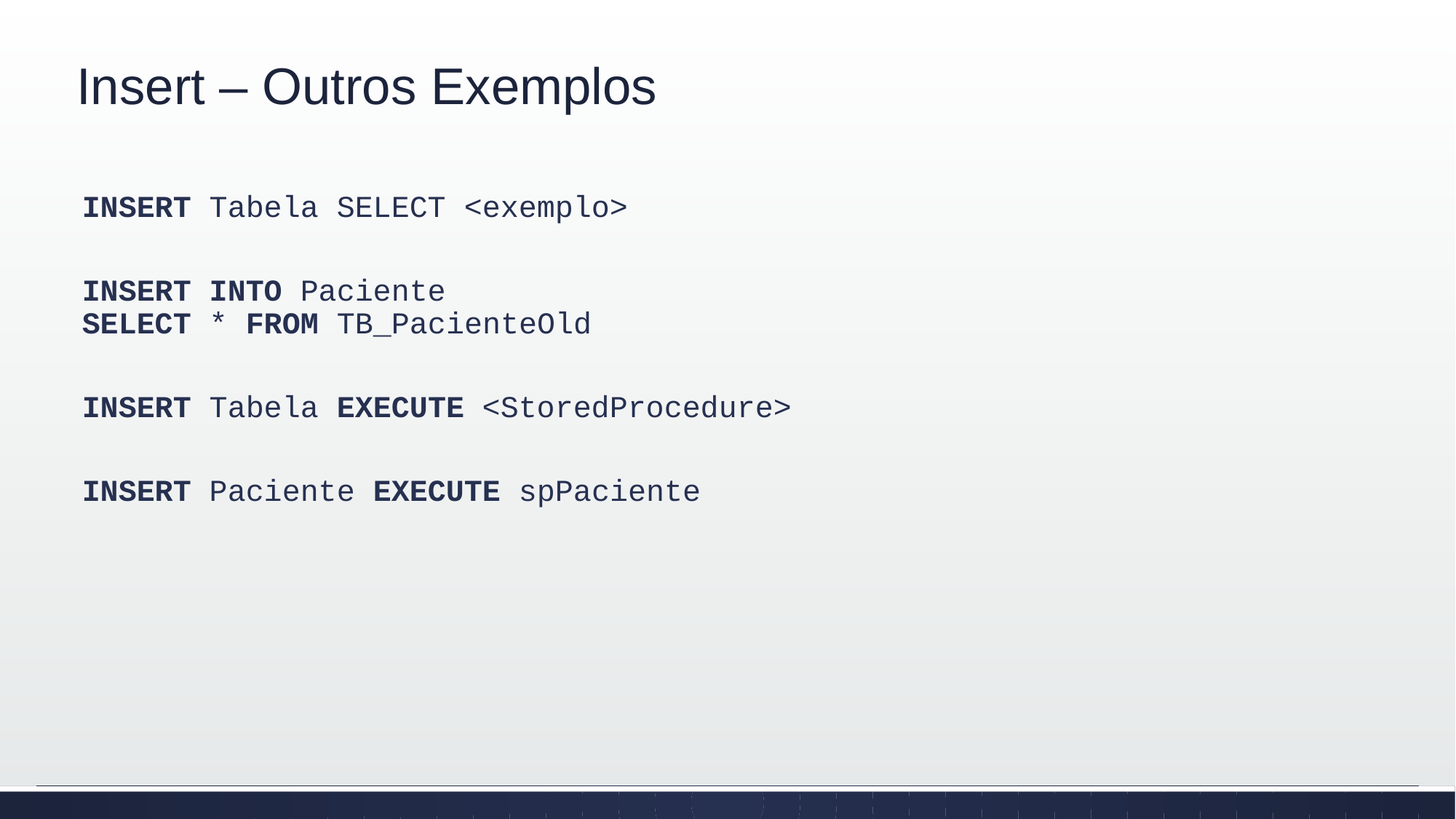

# Insert – Outros Exemplos
INSERT Tabela SELECT <exemplo>

INSERT INTO Paciente
SELECT * FROM TB_PacienteOld

INSERT Tabela EXECUTE <StoredProcedure>

INSERT Paciente EXECUTE spPaciente